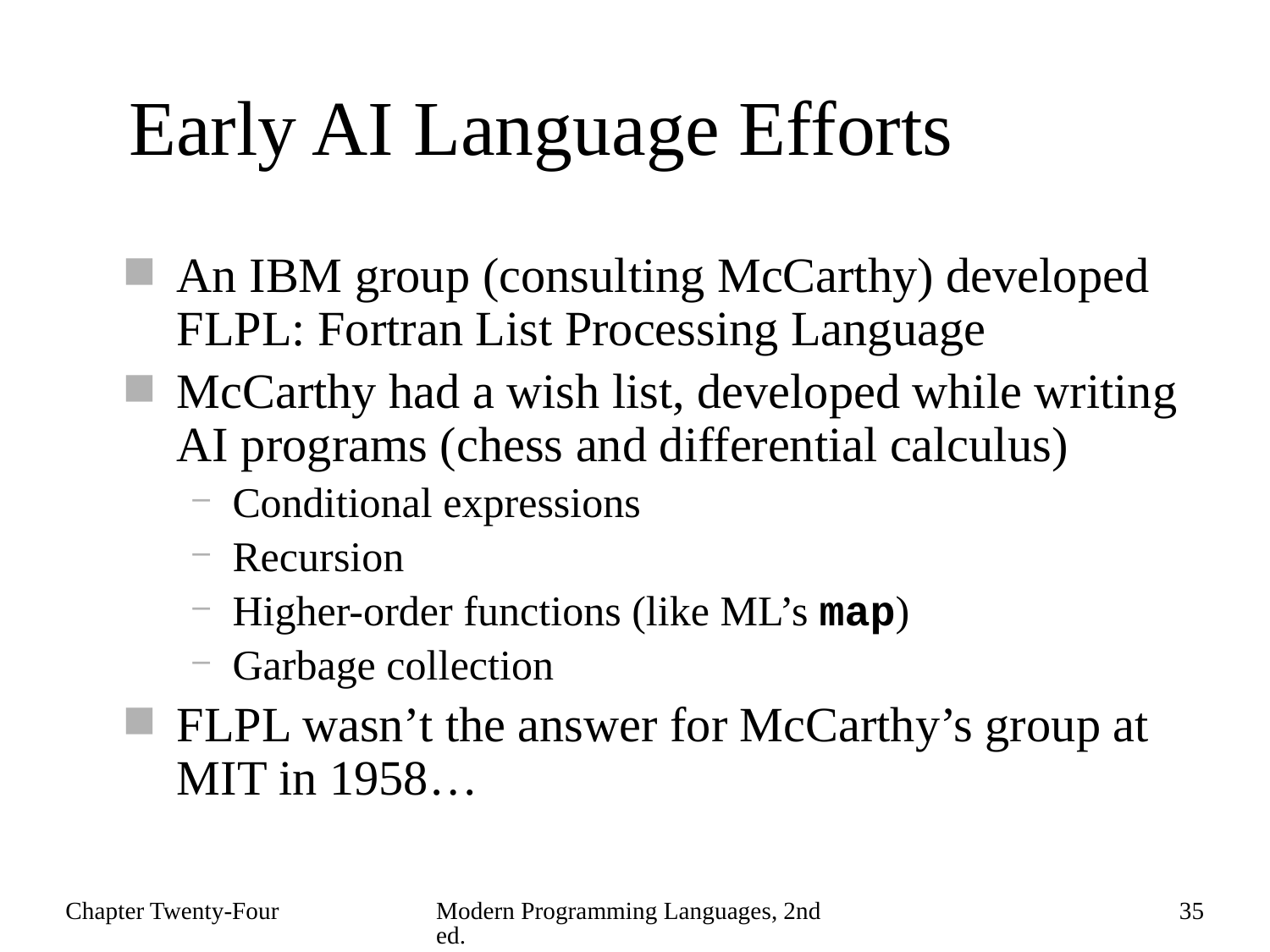

# Early AI Language Efforts
An IBM group (consulting McCarthy) developed FLPL: Fortran List Processing Language
McCarthy had a wish list, developed while writing AI programs (chess and differential calculus)
Conditional expressions
Recursion
Higher-order functions (like ML’s map)
Garbage collection
FLPL wasn’t the answer for McCarthy’s group at MIT in 1958…
Chapter Twenty-Four
Modern Programming Languages, 2nd ed.
35